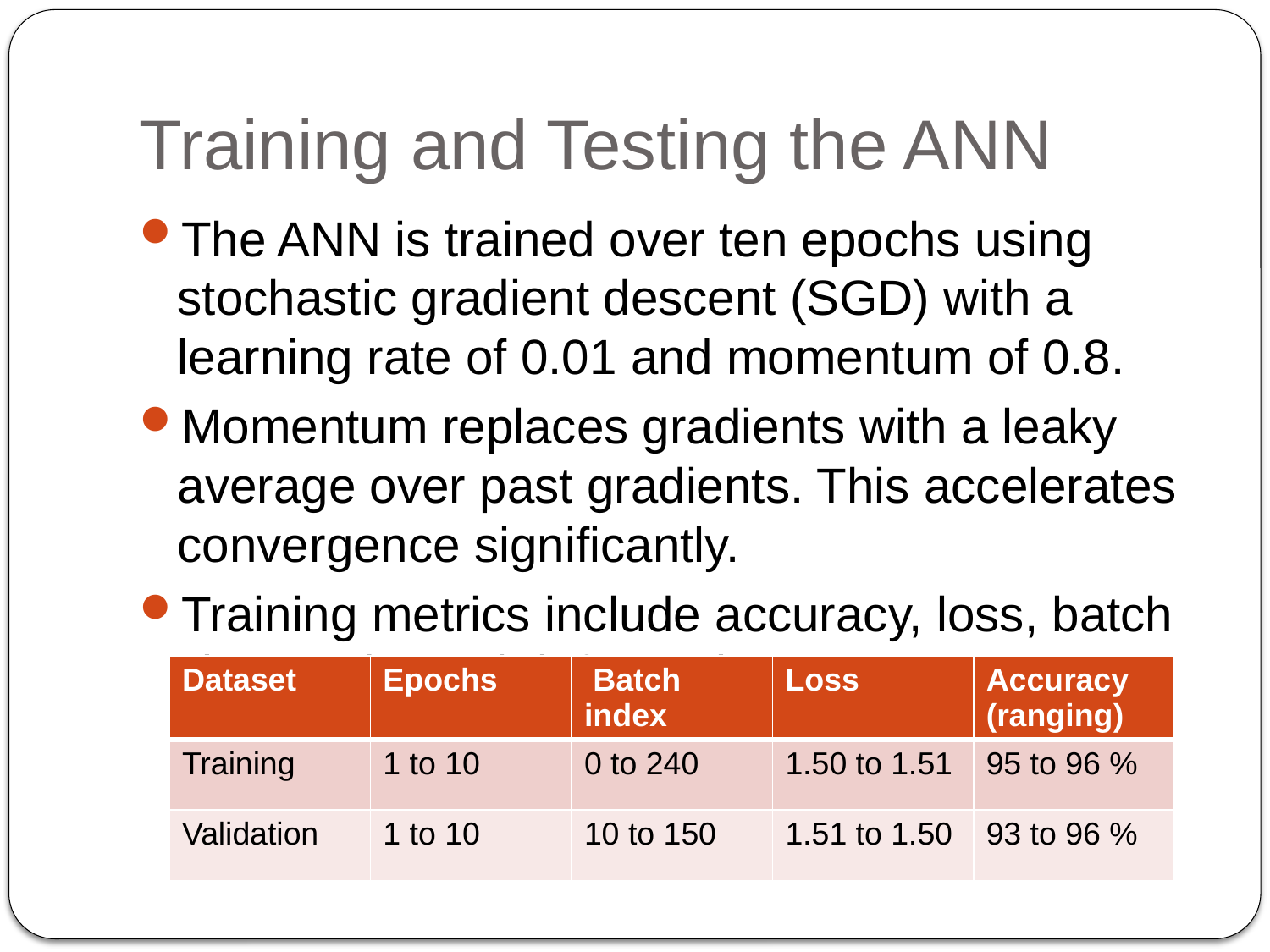

# Training and Testing the ANN
The ANN is trained over ten epochs using stochastic gradient descent (SGD) with a learning rate of 0.01 and momentum of 0.8.
Momentum replaces gradients with a leaky average over past gradients. This accelerates convergence significantly.
Training metrics include accuracy, loss, batch size, and epoch information.

| Dataset | Epochs | Batch index | Loss | Accuracy (ranging) |
| --- | --- | --- | --- | --- |
| Training | 1 to 10 | 0 to 240 | 1.50 to 1.51 | 95 to 96 % |
| Validation | 1 to 10 | 10 to 150 | 1.51 to 1.50 | 93 to 96 % |